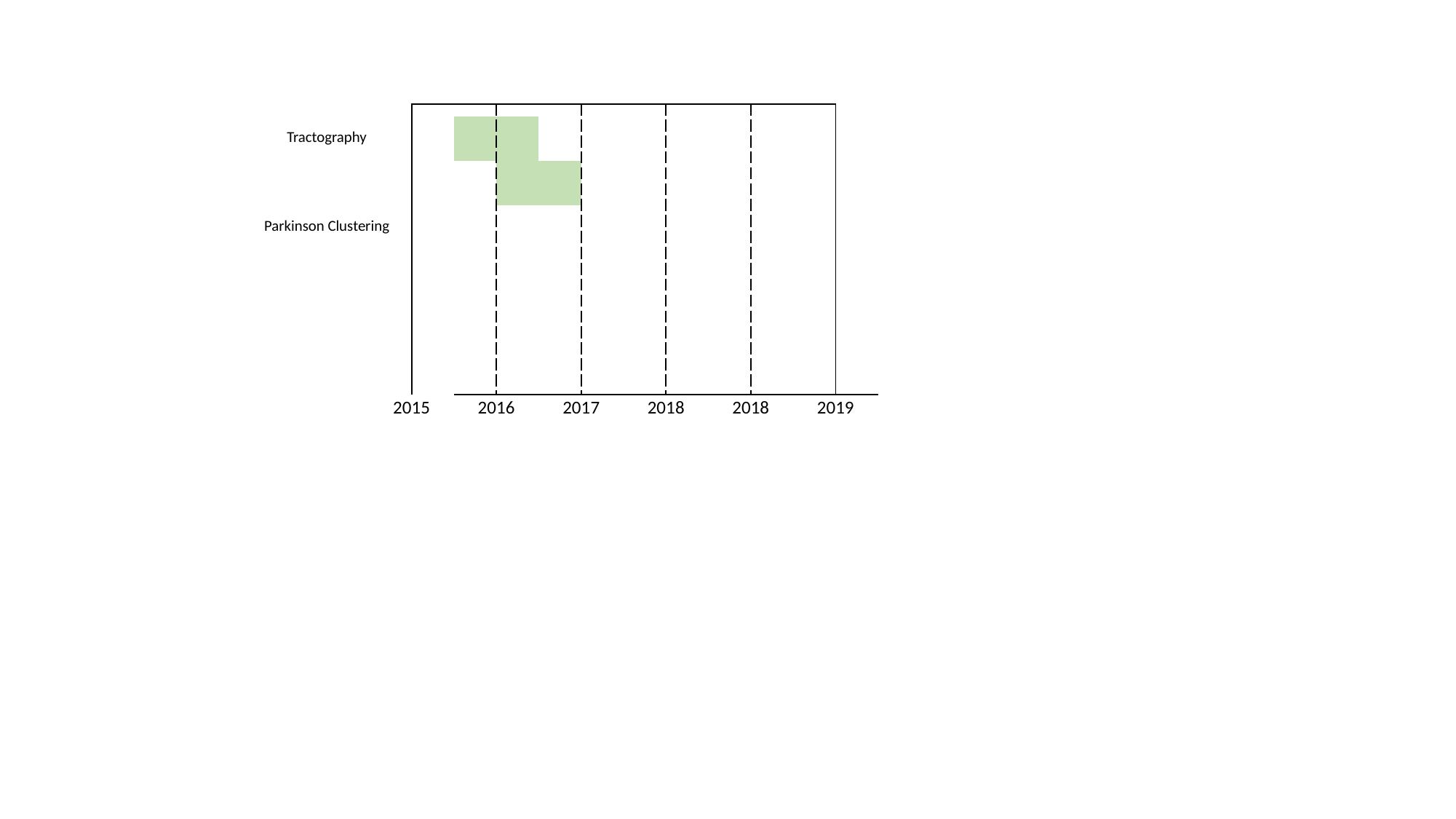

|  |  |  |  |  |  |  |  |  |  |  |  |  |  |  |  |
| --- | --- | --- | --- | --- | --- | --- | --- | --- | --- | --- | --- | --- | --- | --- | --- |
| Tractography |  |  |  |  |  |  |  |  |  |  |  |  |  |  |  |
|  |  |  |  |  |  |  |  |  |  |  |  |  |  |  |  |
| Parkinson Clustering |  |  |  |  |  |  |  |  |  |  |  |  |  |  |  |
|  |  |  |  |  |  |  |  |  |  |  |  |  |  |  |  |
|  |  |  |  |  |  |  |  |  |  |  |  |  |  |  |  |
|  |  |  |  |  |  |  |  |  |  |  |  |  |  |  |  |
|  |  |  |  |  |  |  |  |  |  |  |  |  |  |  |  |
|  |  |  | 2015 |  | 2016 |  | 2017 |  | 2018 |  | 2018 |  | 2019 |  |  |